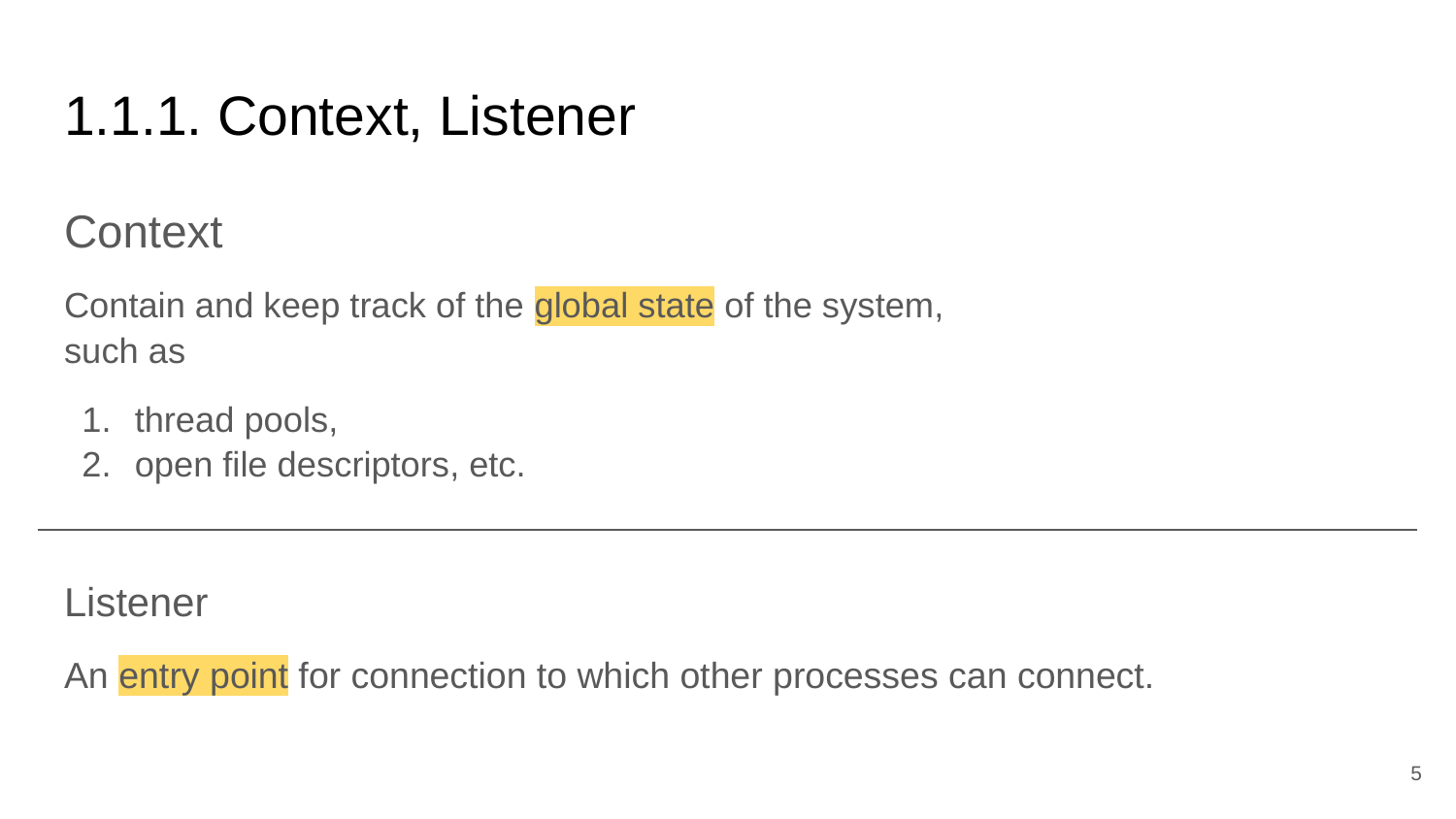

# 1.1.1. Context, Listener
Context
Contain and keep track of the global state of the system,
such as
thread pools,
open file descriptors, etc.
Listener
An entry point for connection to which other processes can connect.
5